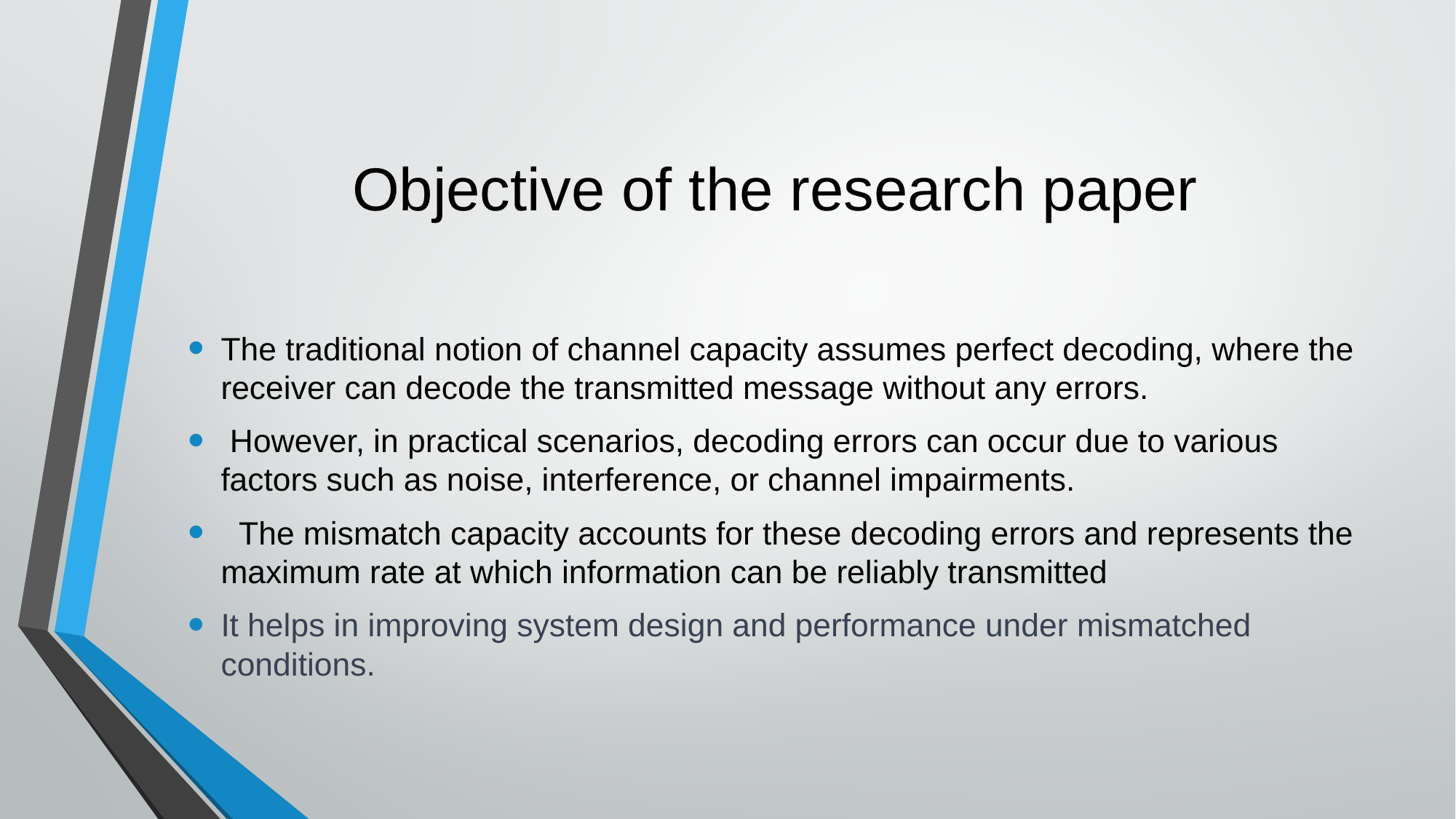

# Objective of the research paper
The traditional notion of channel capacity assumes perfect decoding, where the receiver can decode the transmitted message without any errors.
 However, in practical scenarios, decoding errors can occur due to various factors such as noise, interference, or channel impairments.
  The mismatch capacity accounts for these decoding errors and represents the maximum rate at which information can be reliably transmitted
It helps in improving system design and performance under mismatched conditions.